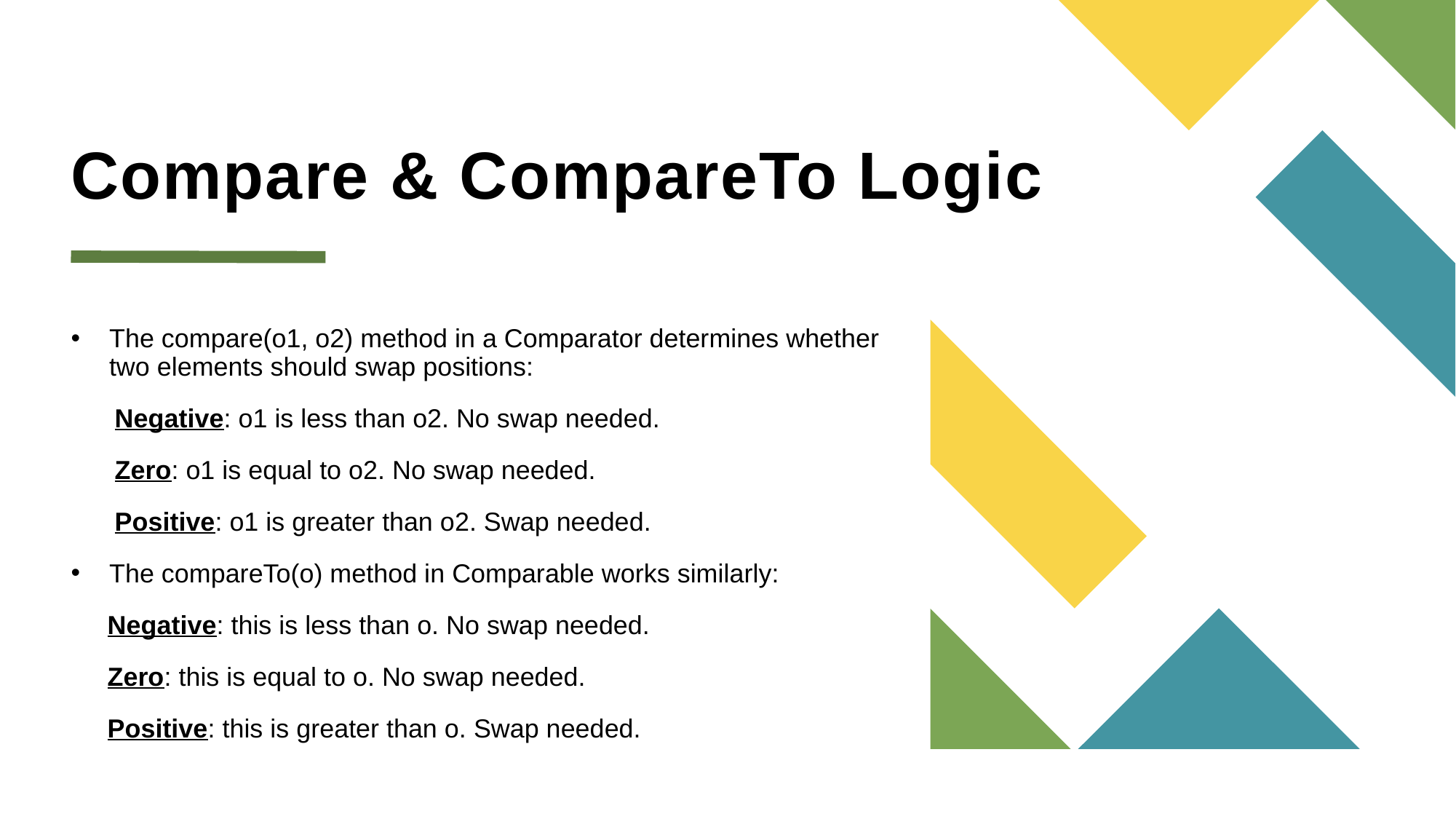

# Compare & CompareTo Logic
The compare(o1, o2) method in a Comparator determines whether two elements should swap positions:
      Negative: o1 is less than o2. No swap needed.
      Zero: o1 is equal to o2. No swap needed.
      Positive: o1 is greater than o2. Swap needed.
The compareTo(o) method in Comparable works similarly:
     Negative: this is less than o. No swap needed.
     Zero: this is equal to o. No swap needed.
     Positive: this is greater than o. Swap needed.